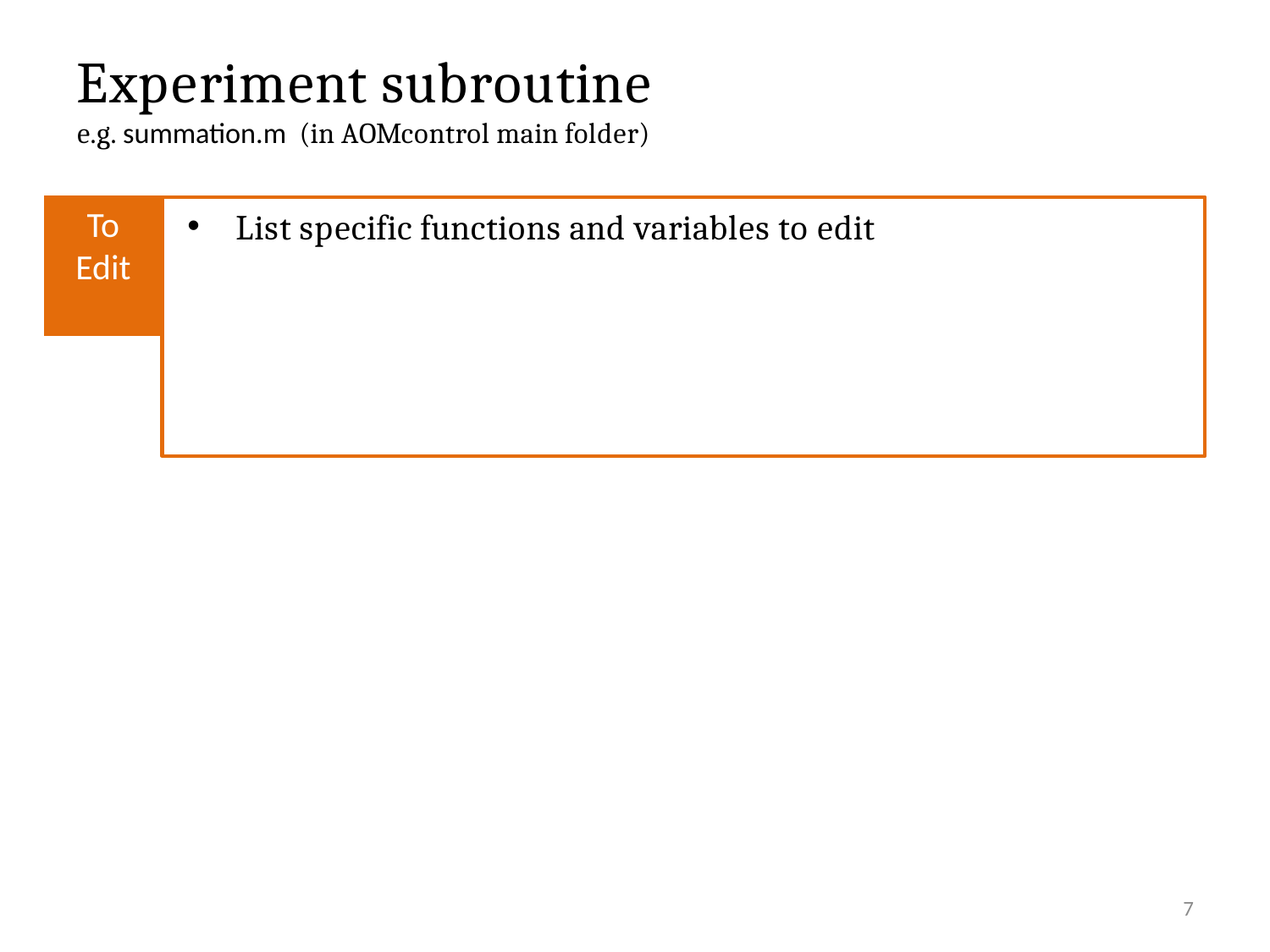

# Experiment subroutine e.g. summation.m  (in AOMcontrol main folder)
To
Edit

List specific functions and variables to edit

7